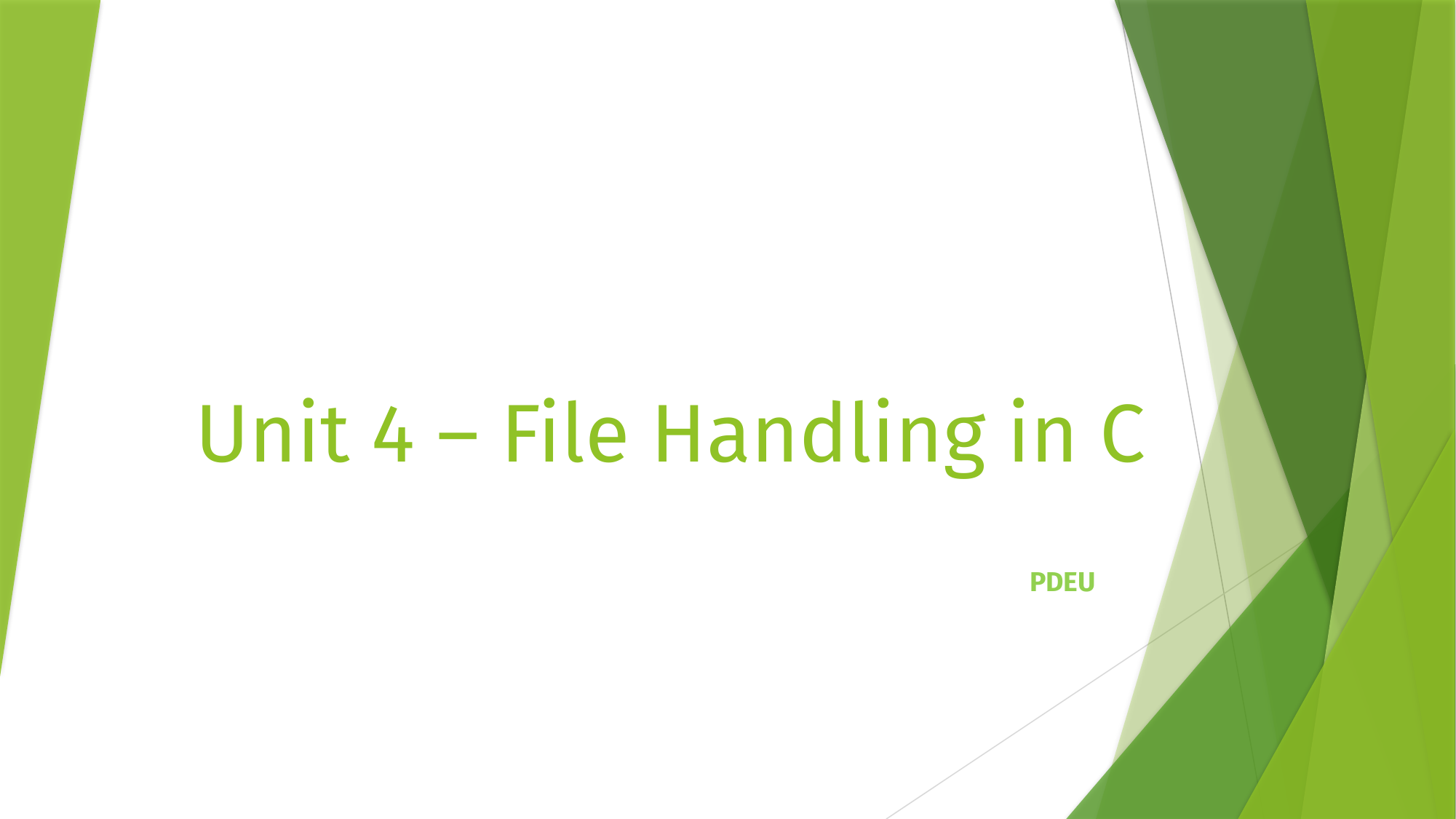

# Unit 4 – File Handling in C
PDEU